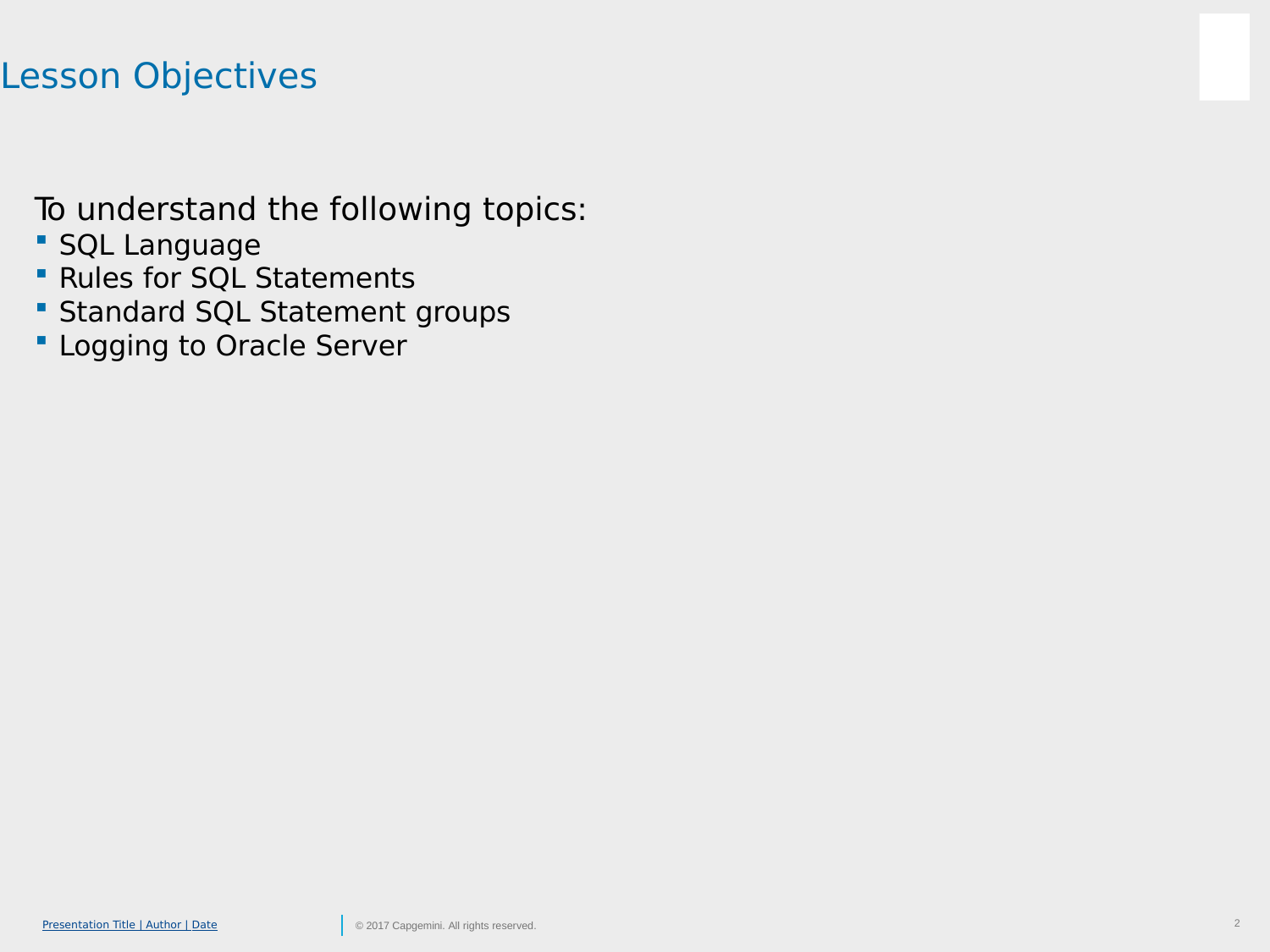

# Lesson Objectives
To understand the following topics:
SQL Language
Rules for SQL Statements
Standard SQL Statement groups
Logging to Oracle Server

2
Presentation Title | Author | Date
© 2017 Capgemini. All rights reserved.